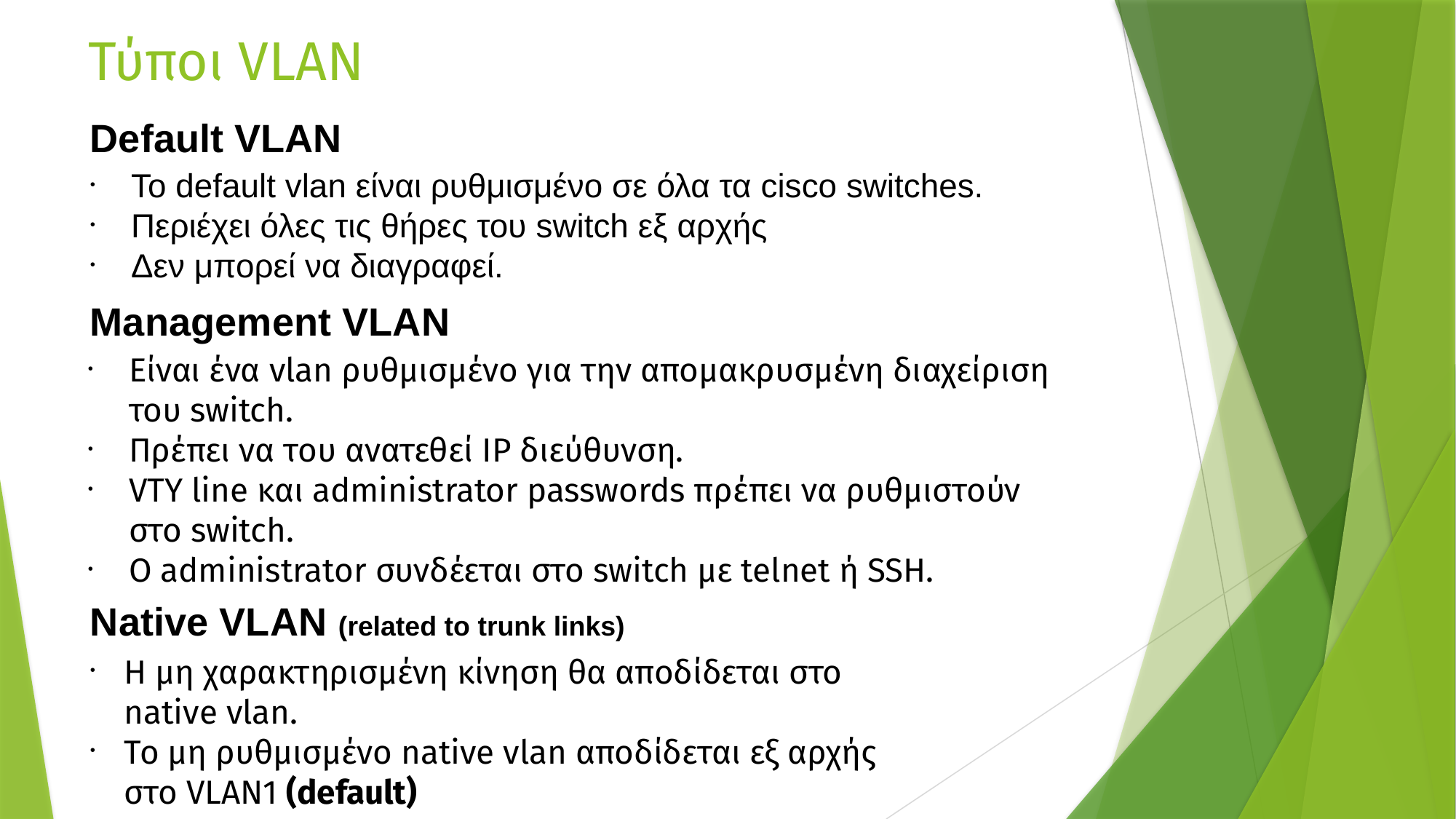

# Τύποι VLAN
Default VLAN
Το default vlan είναι ρυθμισμένο σε όλα τα cisco switches.
Περιέχει όλες τις θήρες του switch εξ αρχής
Δεν μπορεί να διαγραφεί.
Management VLAN
Είναι ένα vlan ρυθμισμένο για την απομακρυσμένη διαχείριση του switch.
Πρέπει να του ανατεθεί IP διεύθυνση.
VTY line και administrator passwords πρέπει να ρυθμιστούν στο switch.
Ο administrator συνδέεται στο switch με telnet ή SSH.
Native VLAN (related to trunk links)
Η μη χαρακτηρισμένη κίνηση θα αποδίδεται στο native vlan.
To μη ρυθμισμένο native vlan αποδίδεται εξ αρχής στο VLAN1 (default)